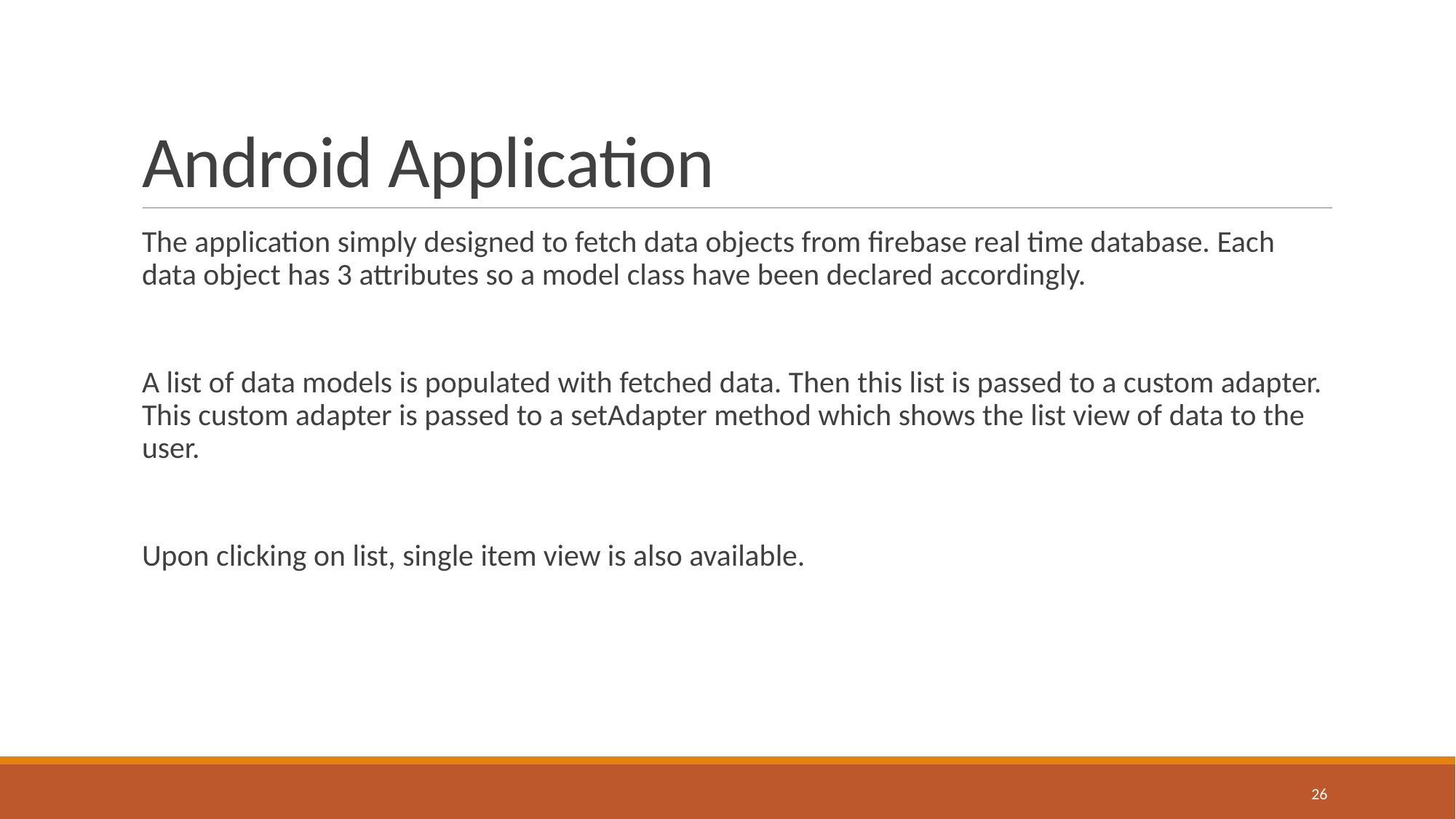

# Android Application
The application simply designed to fetch data objects from firebase real time database. Each data object has 3 attributes so a model class have been declared accordingly.

A list of data models is populated with fetched data. Then this list is passed to a custom adapter. This custom adapter is passed to a setAdapter method which shows the list view of data to the user.

Upon clicking on list, single item view is also available.
26